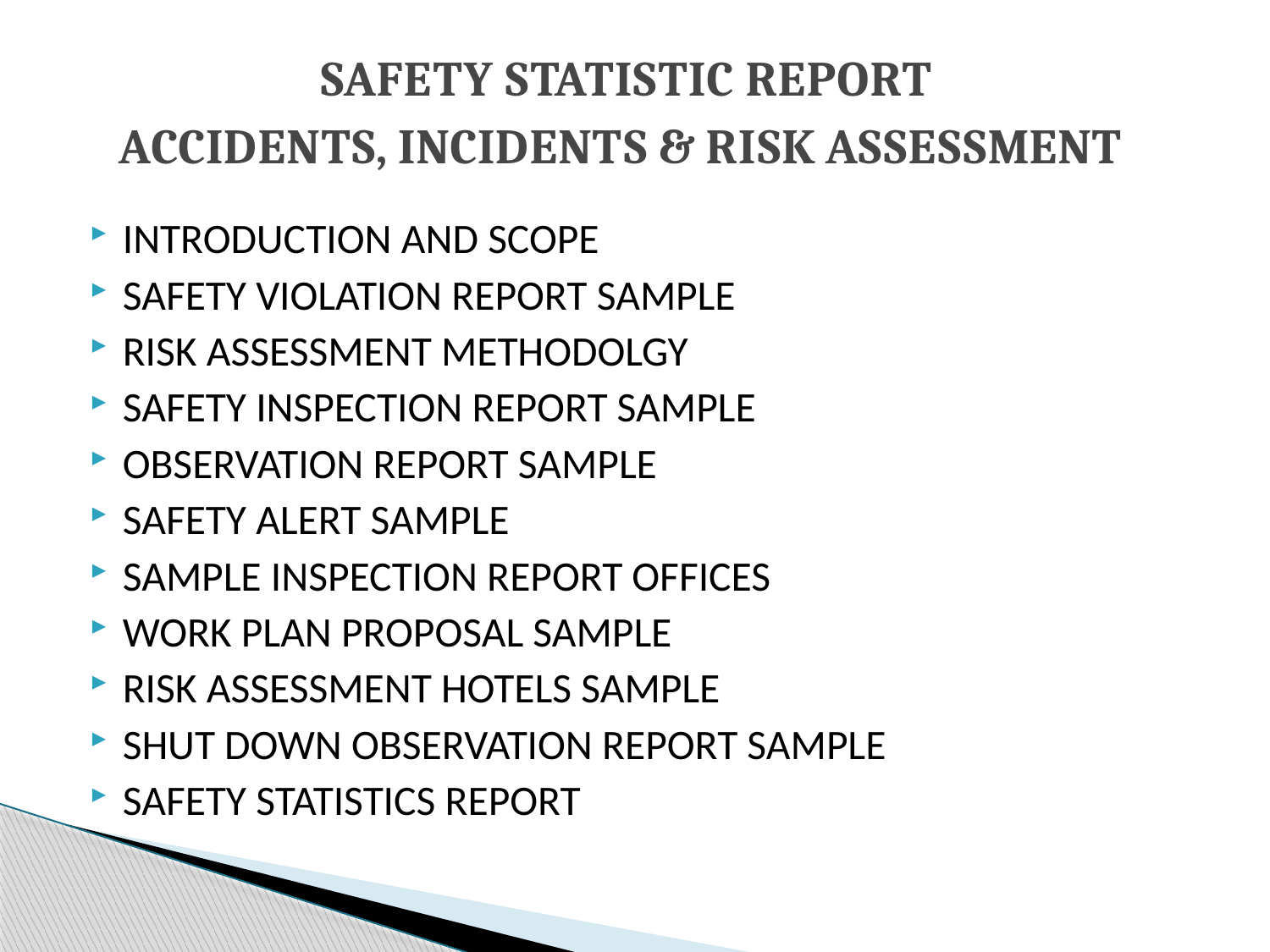

# SAFETY STATISTIC REPORT ACCIDENTS, INCIDENTS & RISK ASSESSMENT
INTRODUCTION AND SCOPE
SAFETY VIOLATION REPORT SAMPLE
RISK ASSESSMENT METHODOLGY
SAFETY INSPECTION REPORT SAMPLE
OBSERVATION REPORT SAMPLE
SAFETY ALERT SAMPLE
SAMPLE INSPECTION REPORT OFFICES
WORK PLAN PROPOSAL SAMPLE
RISK ASSESSMENT HOTELS SAMPLE
SHUT DOWN OBSERVATION REPORT SAMPLE
SAFETY STATISTICS REPORT